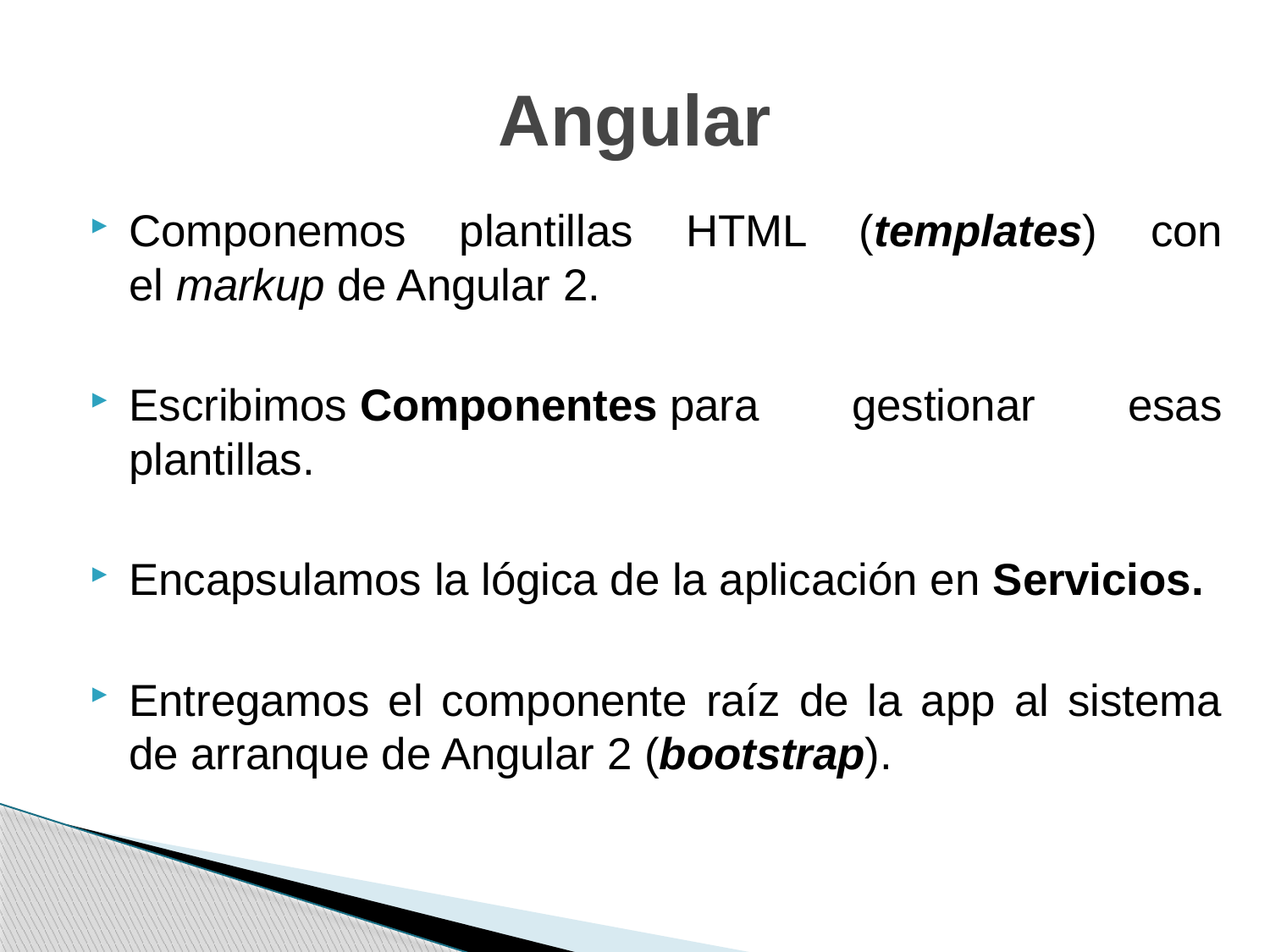

# Angular
Componemos plantillas HTML (templates) con el markup de Angular 2.

Escribimos Componentes para gestionar esas plantillas.

Encapsulamos la lógica de la aplicación en Servicios.

Entregamos el componente raíz de la app al sistema de arranque de Angular 2 (bootstrap).